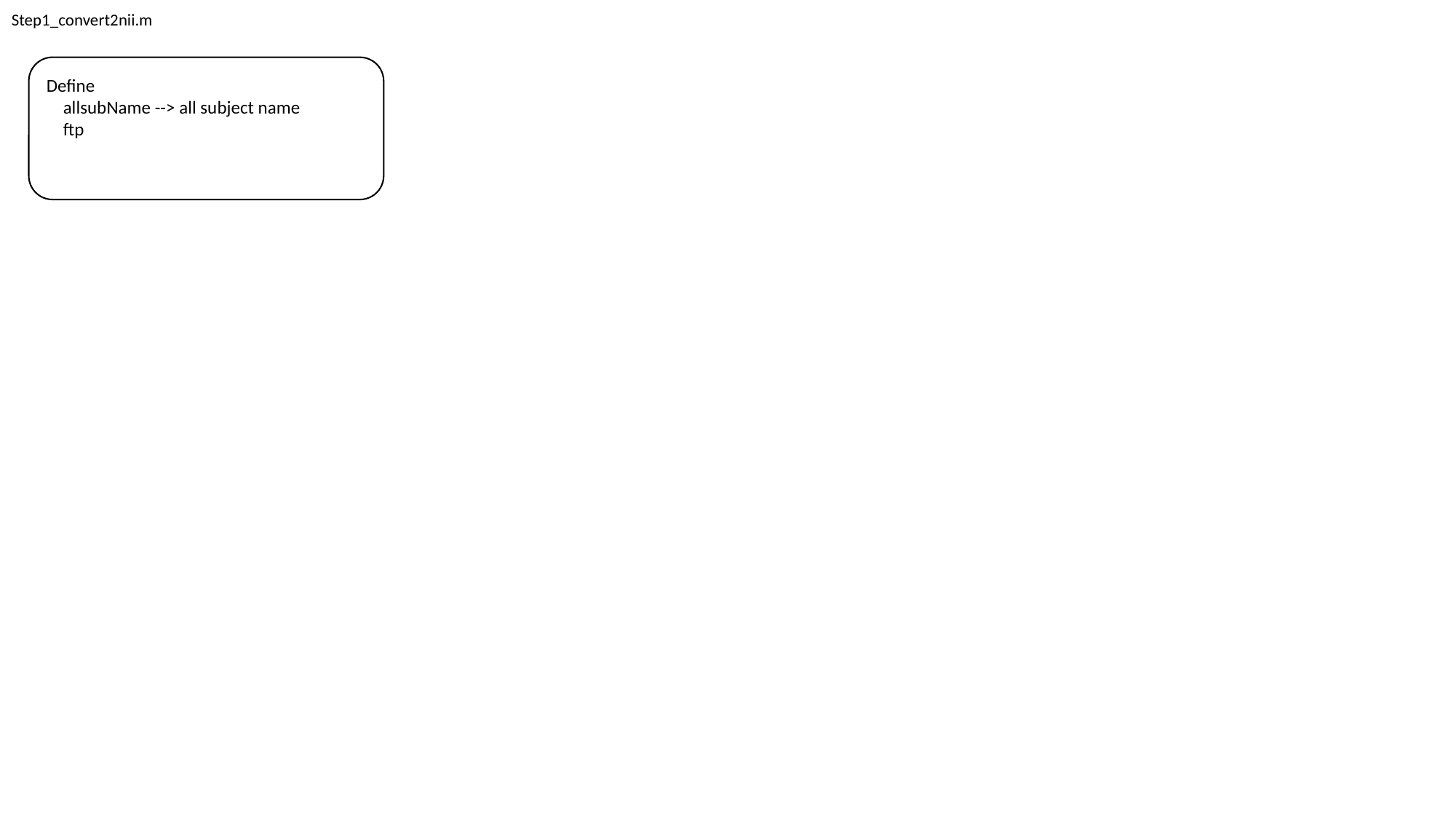

Step1_convert2nii.m
Define
    allsubName --> all subject name
    ftp